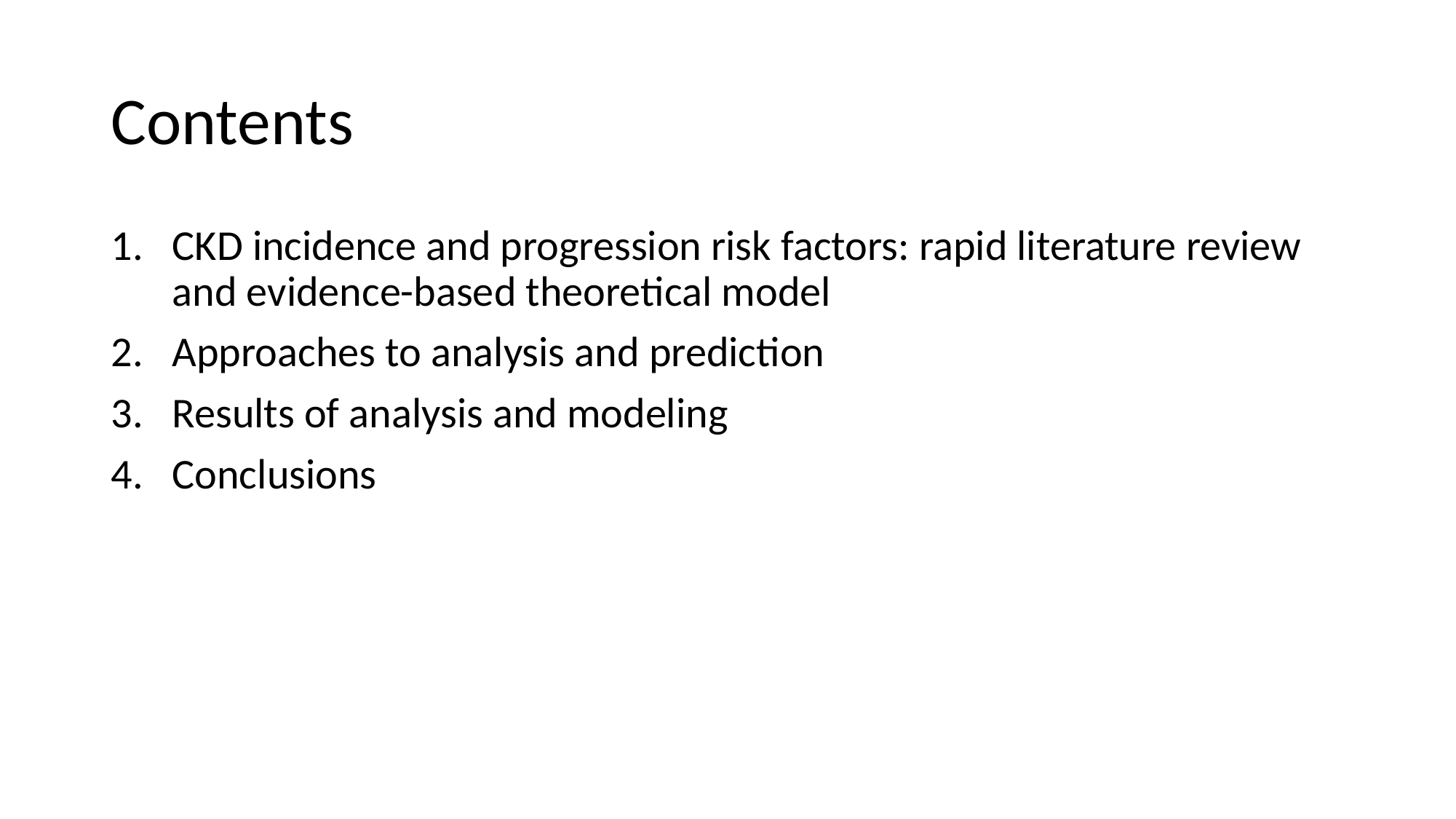

# Contents
CKD incidence and progression risk factors: rapid literature review and evidence-based theoretical model
Approaches to analysis and prediction
Results of analysis and modeling
Conclusions